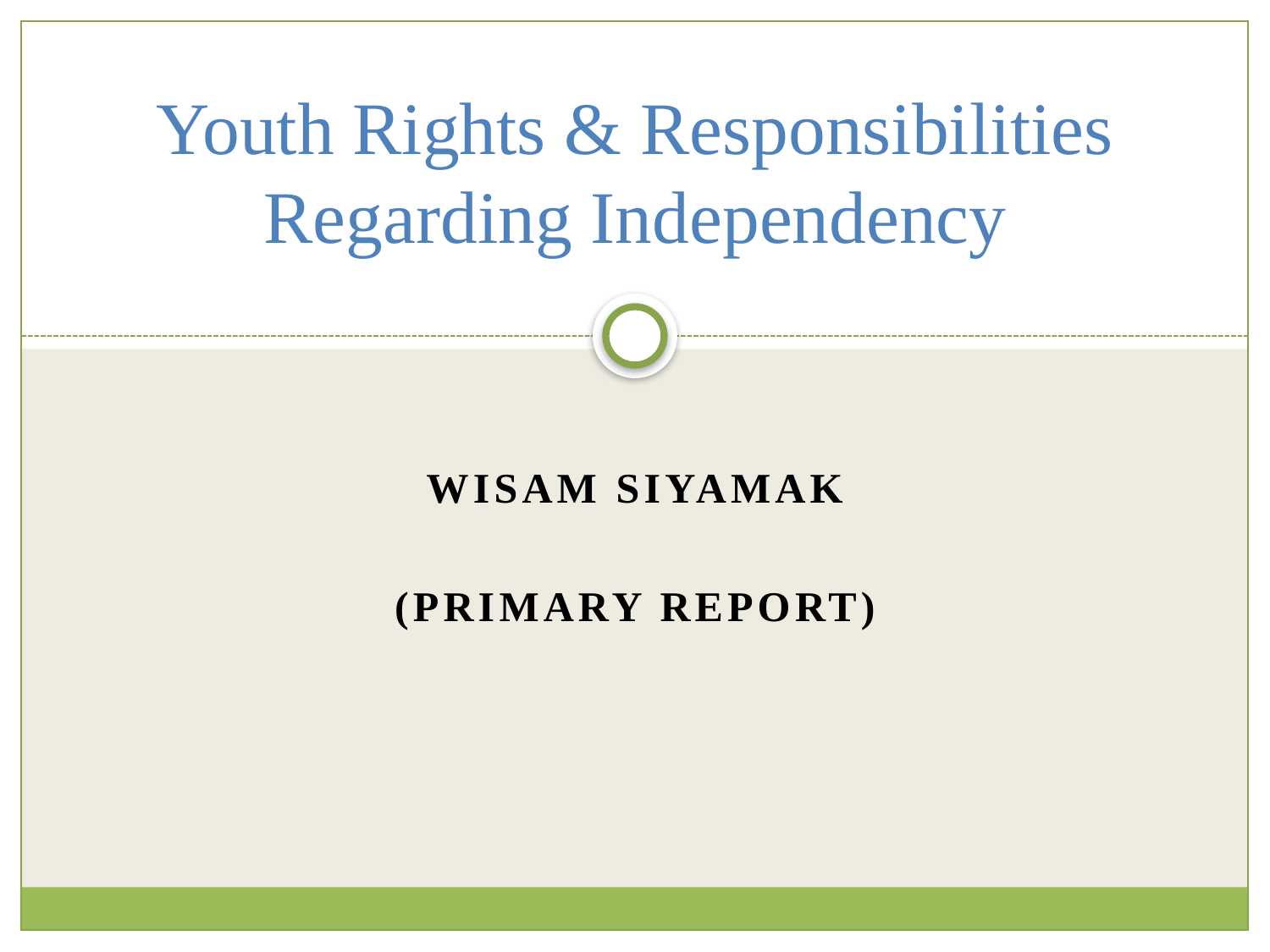

# Youth Rights & Responsibilities Regarding Independency
Wisam Siyamak

(Primary Report)